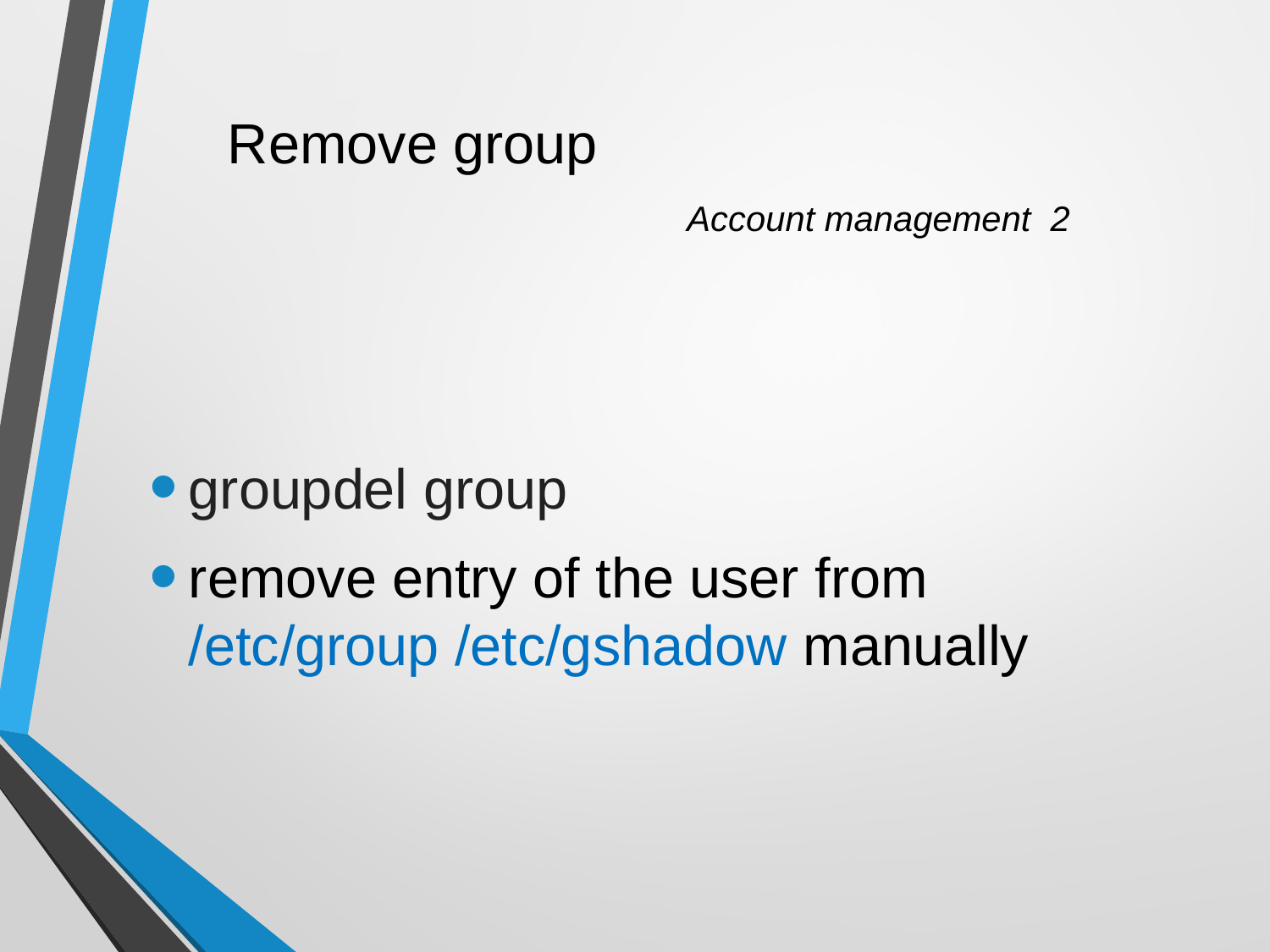

# Remove group Account management  2
groupdel group
remove entry of the user from /etc/group /etc/gshadow manually